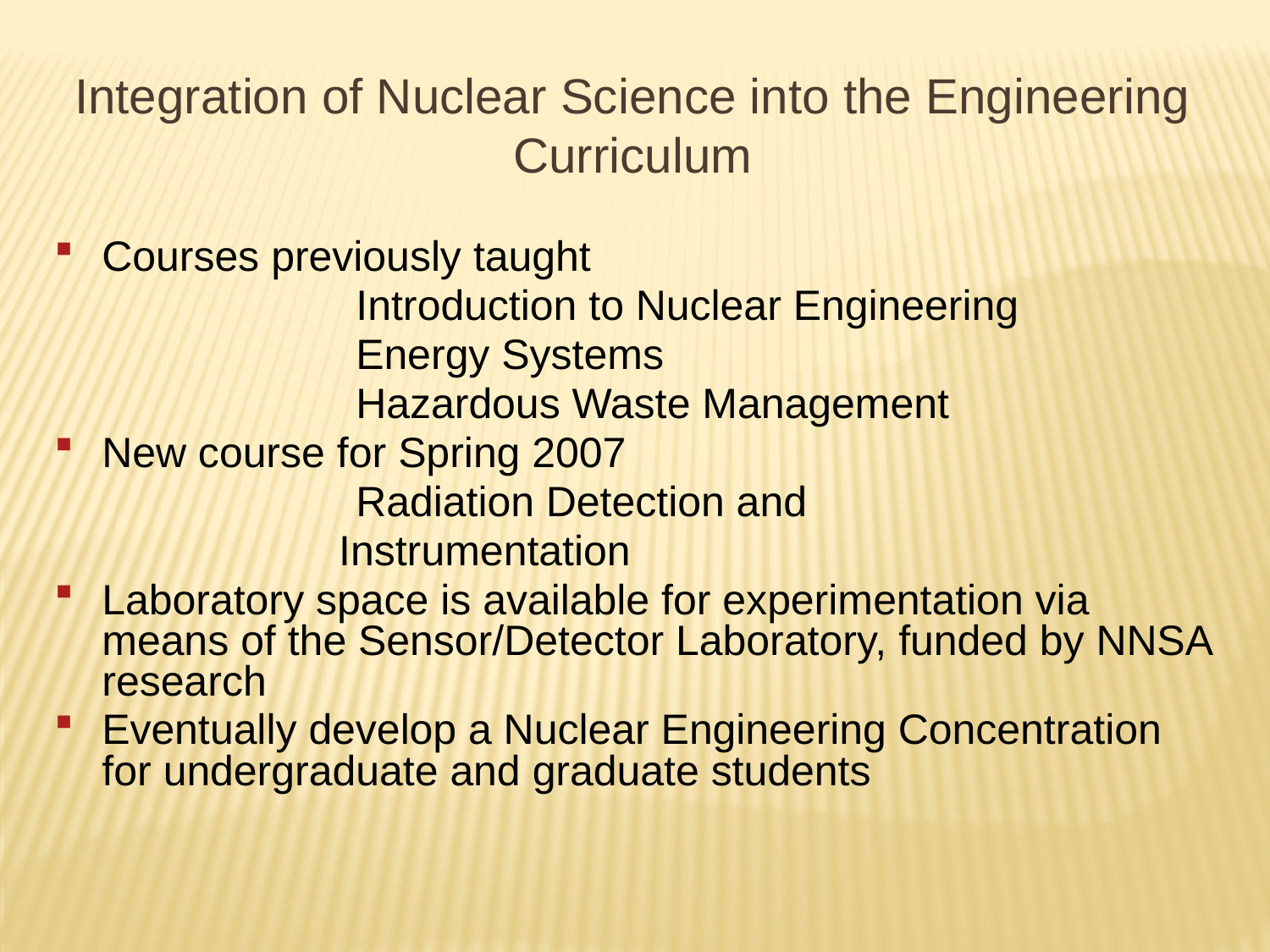

Integration of Nuclear Science into the Engineering Curriculum
Courses previously taught
			Introduction to Nuclear Engineering
			Energy Systems
			Hazardous Waste Management
New course for Spring 2007
			Radiation Detection and
                        Instrumentation
Laboratory space is available for experimentation via means of the Sensor/Detector Laboratory, funded by NNSA research
Eventually develop a Nuclear Engineering Concentration for undergraduate and graduate students